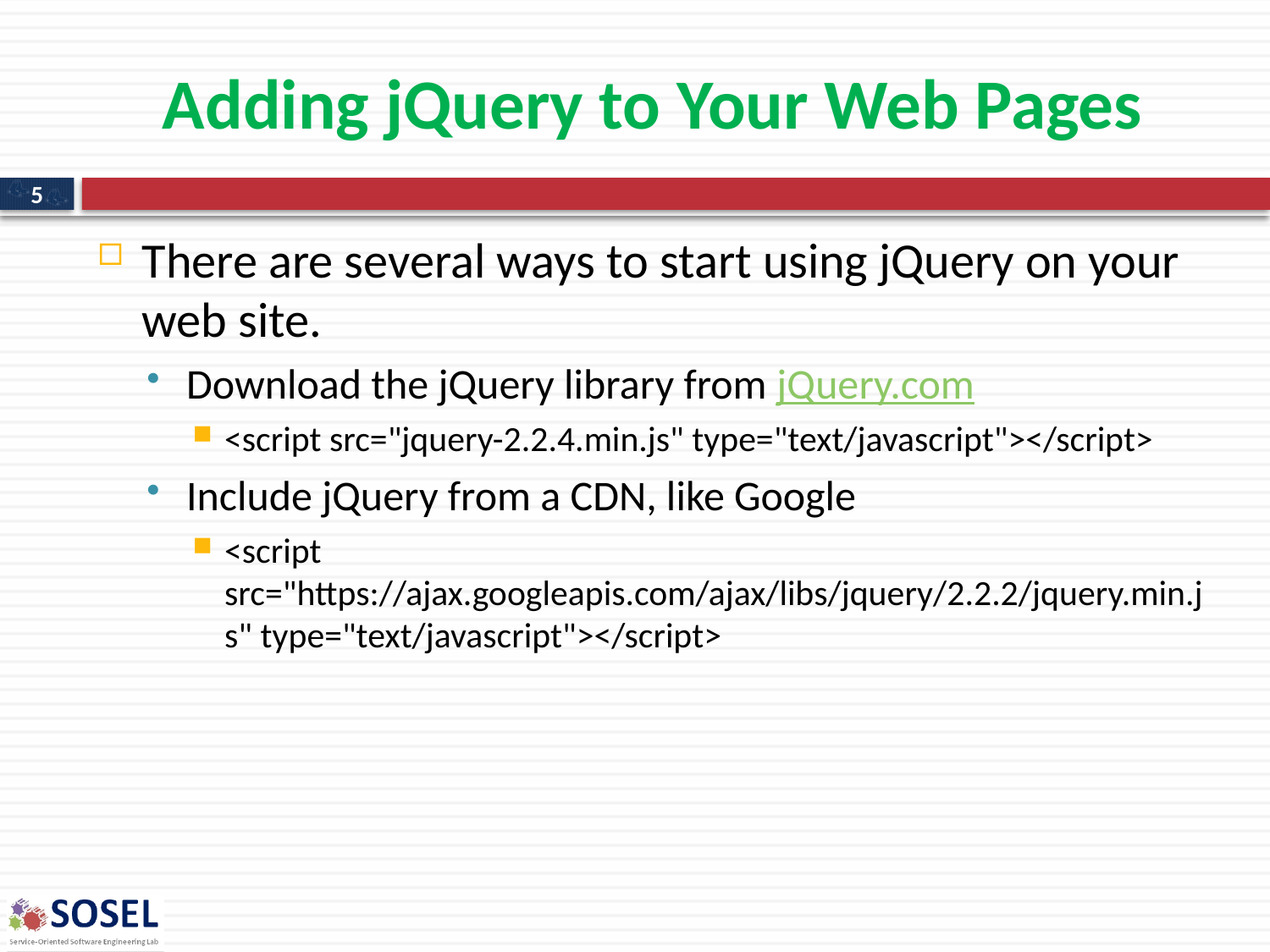

# Adding jQuery to Your Web Pages
5
There are several ways to start using jQuery on your web site.
Download the jQuery library from jQuery.com
<script src="jquery-2.2.4.min.js" type="text/javascript"></script>
Include jQuery from a CDN, like Google
<script src="https://ajax.googleapis.com/ajax/libs/jquery/2.2.2/jquery.min.js" type="text/javascript"></script>